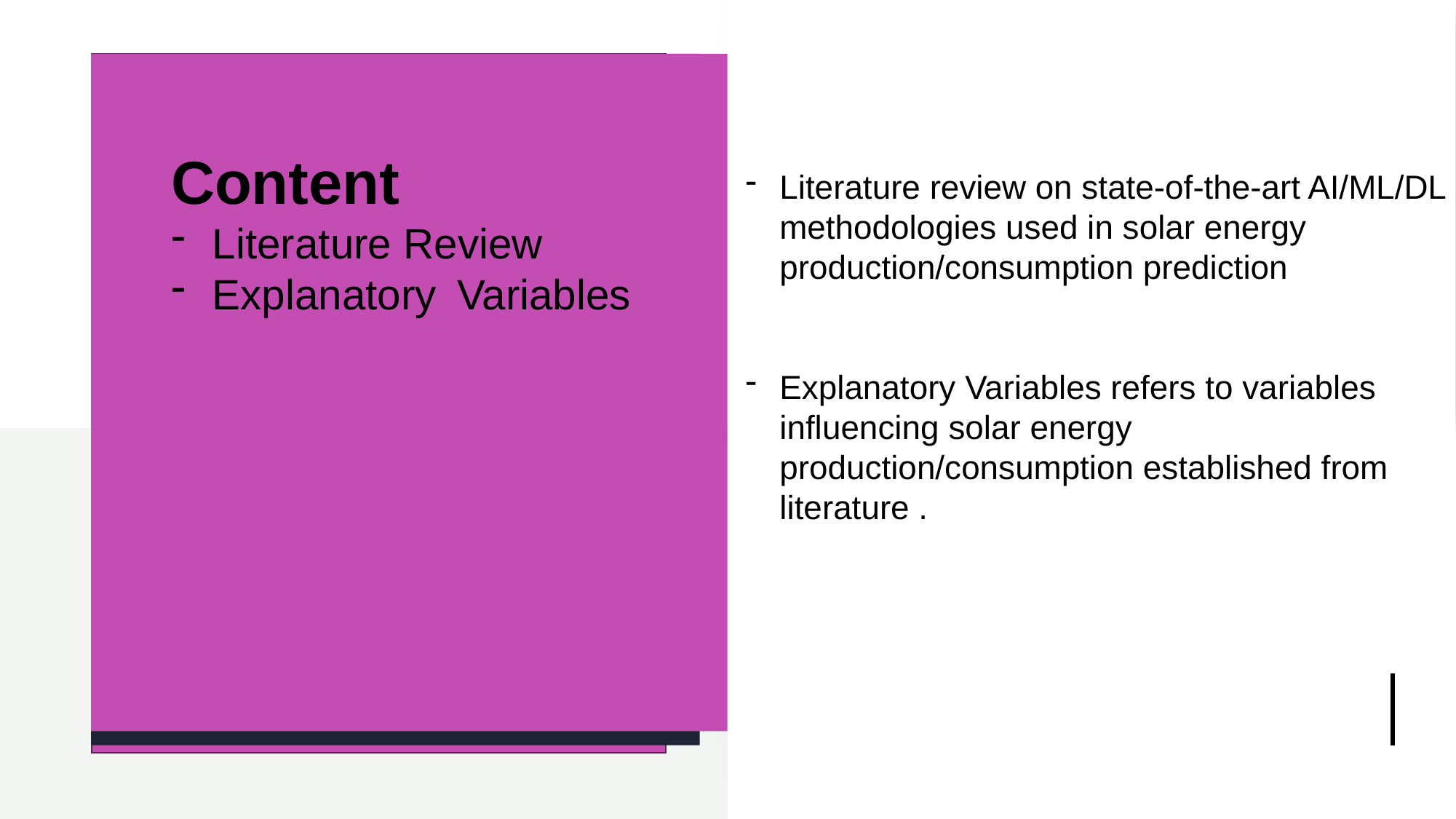

Literature review on state-of-the-art AI/ML/DL methodologies used in solar energy production/consumption prediction

Explanatory Variables refers to variables influencing solar energy production/consumption established from literature .

Content
Literature Review
Explanatory Variables